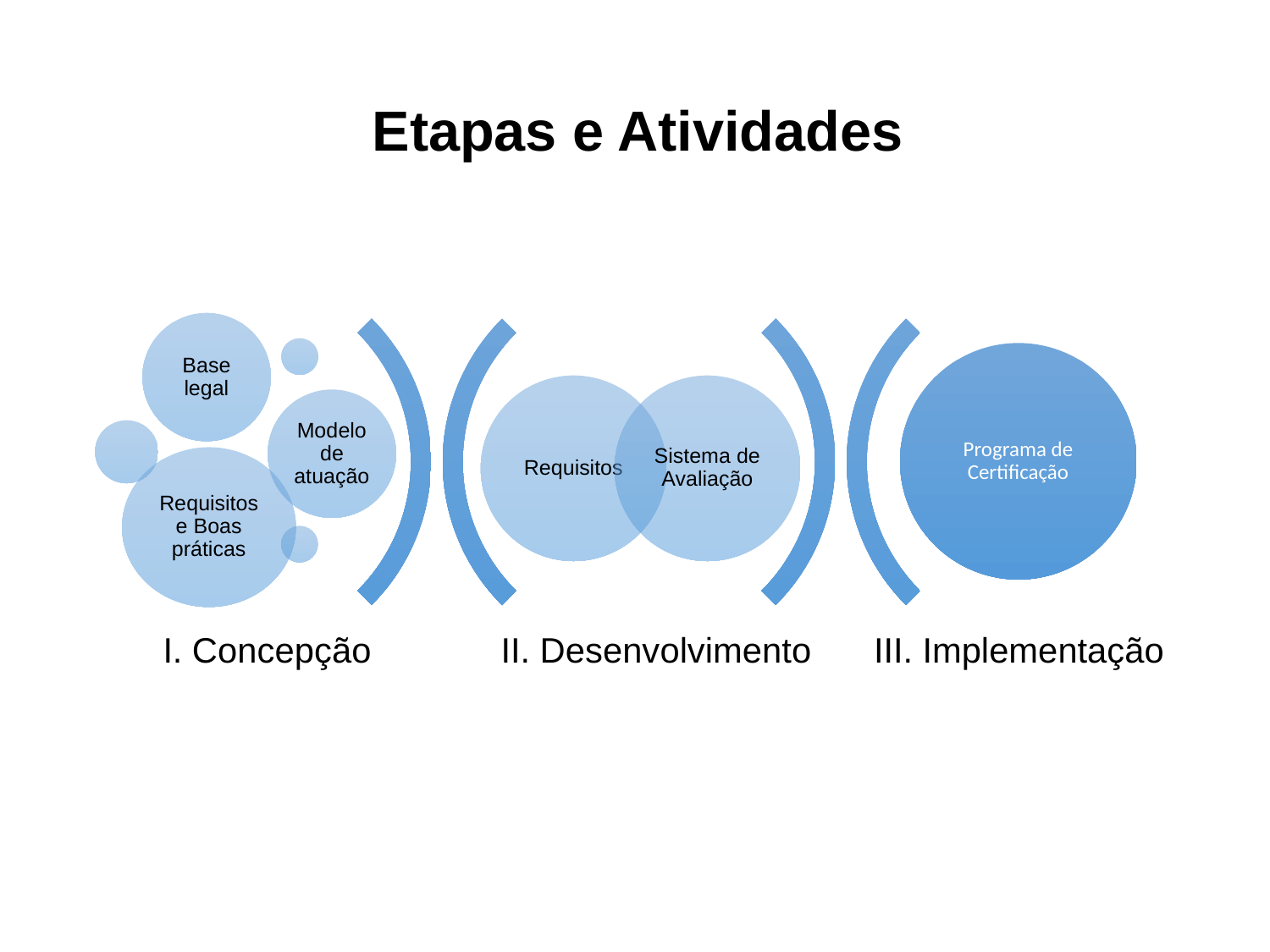

Etapas e Atividades
II. Desenvolvimento
III. Implementação
Requisitos
Sistema de Avaliação
Base legal
Modelo de atuação
Requisitos e Boas práticas
Programa de Certificação
I. Concepção